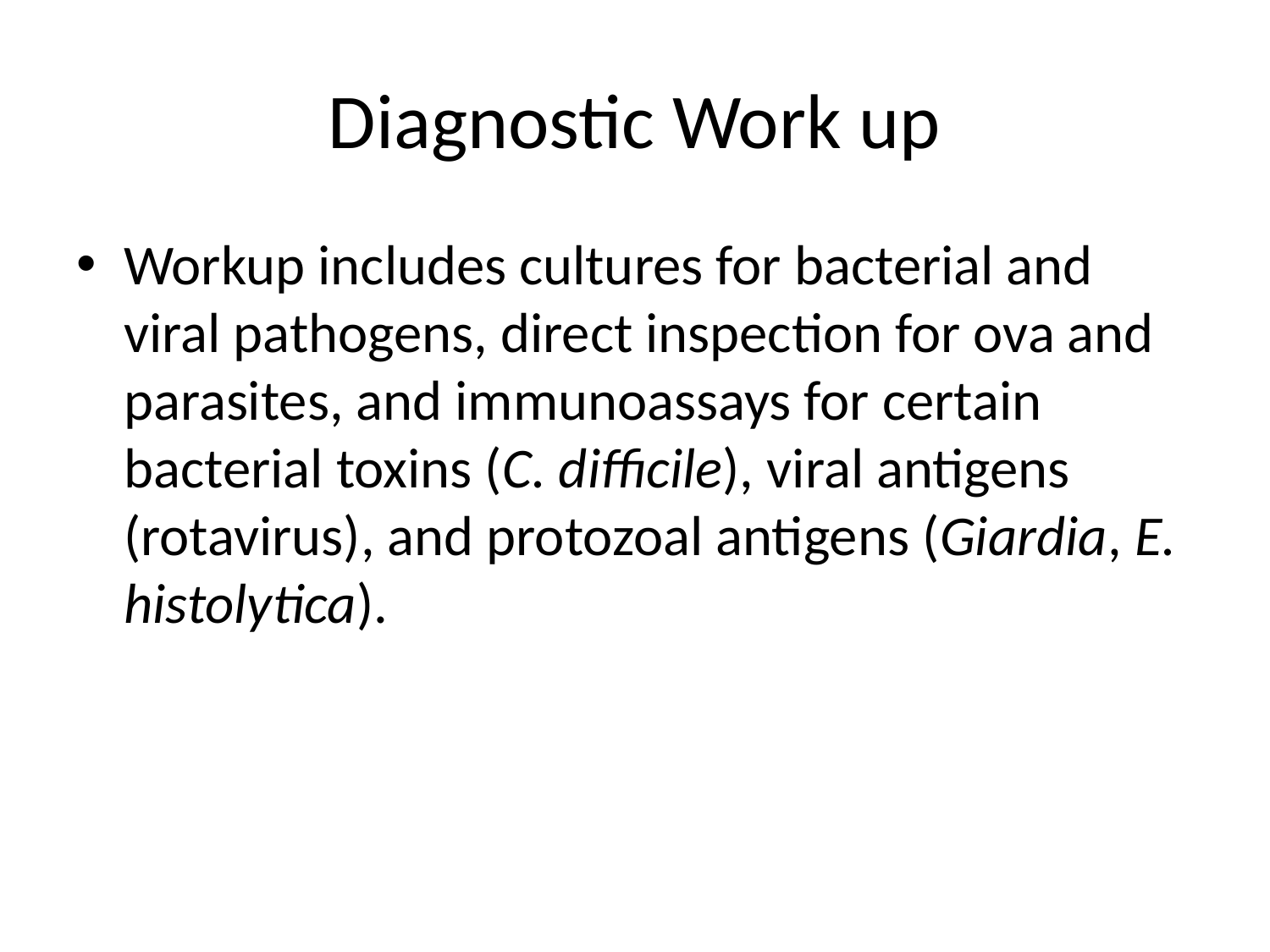

# Diagnostic Work up
Workup includes cultures for bacterial and viral pathogens, direct inspection for ova and parasites, and immunoassays for certain bacterial toxins (C. difficile), viral antigens (rotavirus), and protozoal antigens (Giardia, E. histolytica).